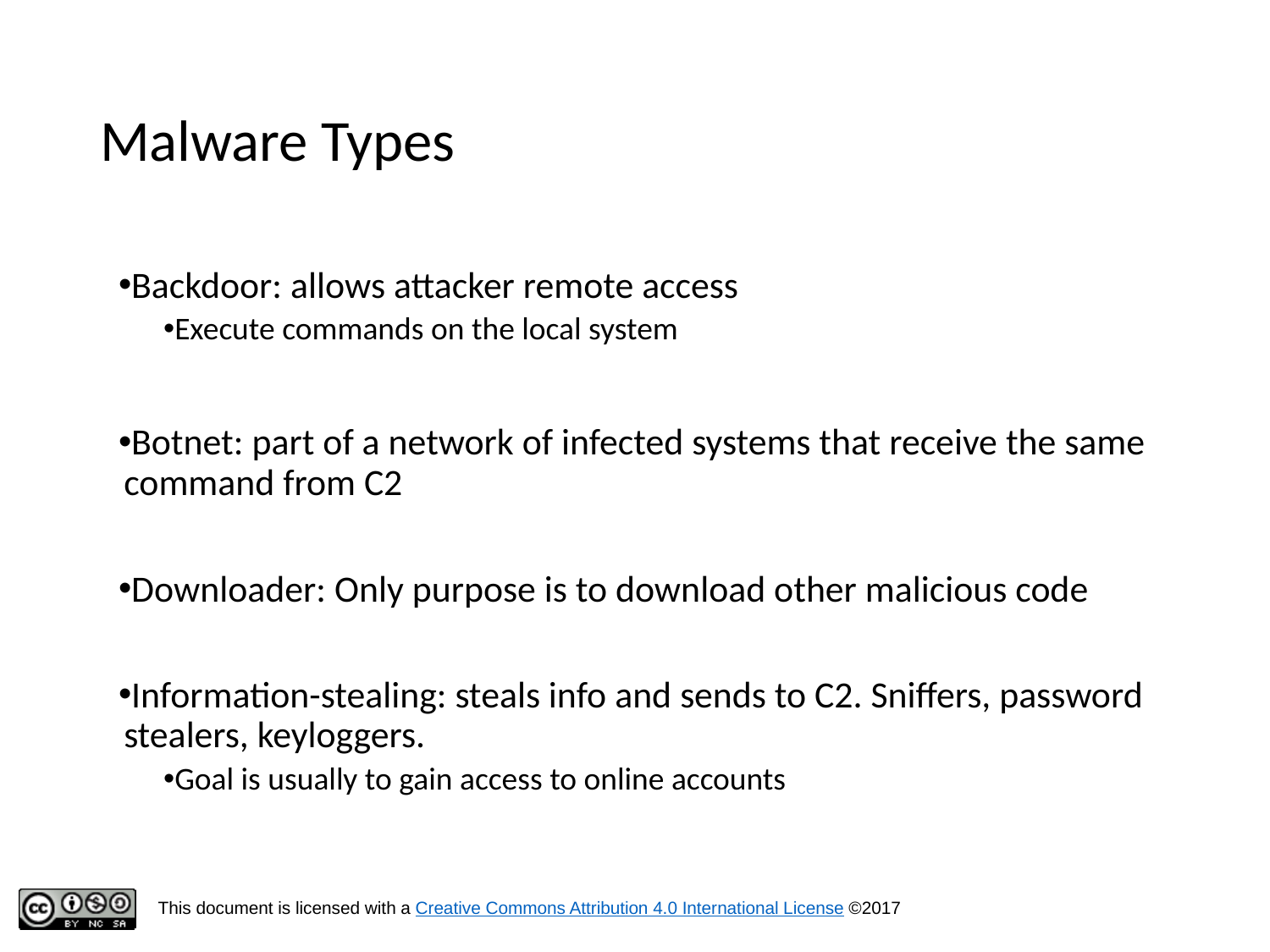

# Malware Types
Backdoor: allows attacker remote access
Execute commands on the local system

Botnet: part of a network of infected systems that receive the same command from C2

Downloader: Only purpose is to download other malicious code

Information-stealing: steals info and sends to C2. Sniffers, password stealers, keyloggers.
Goal is usually to gain access to online accounts